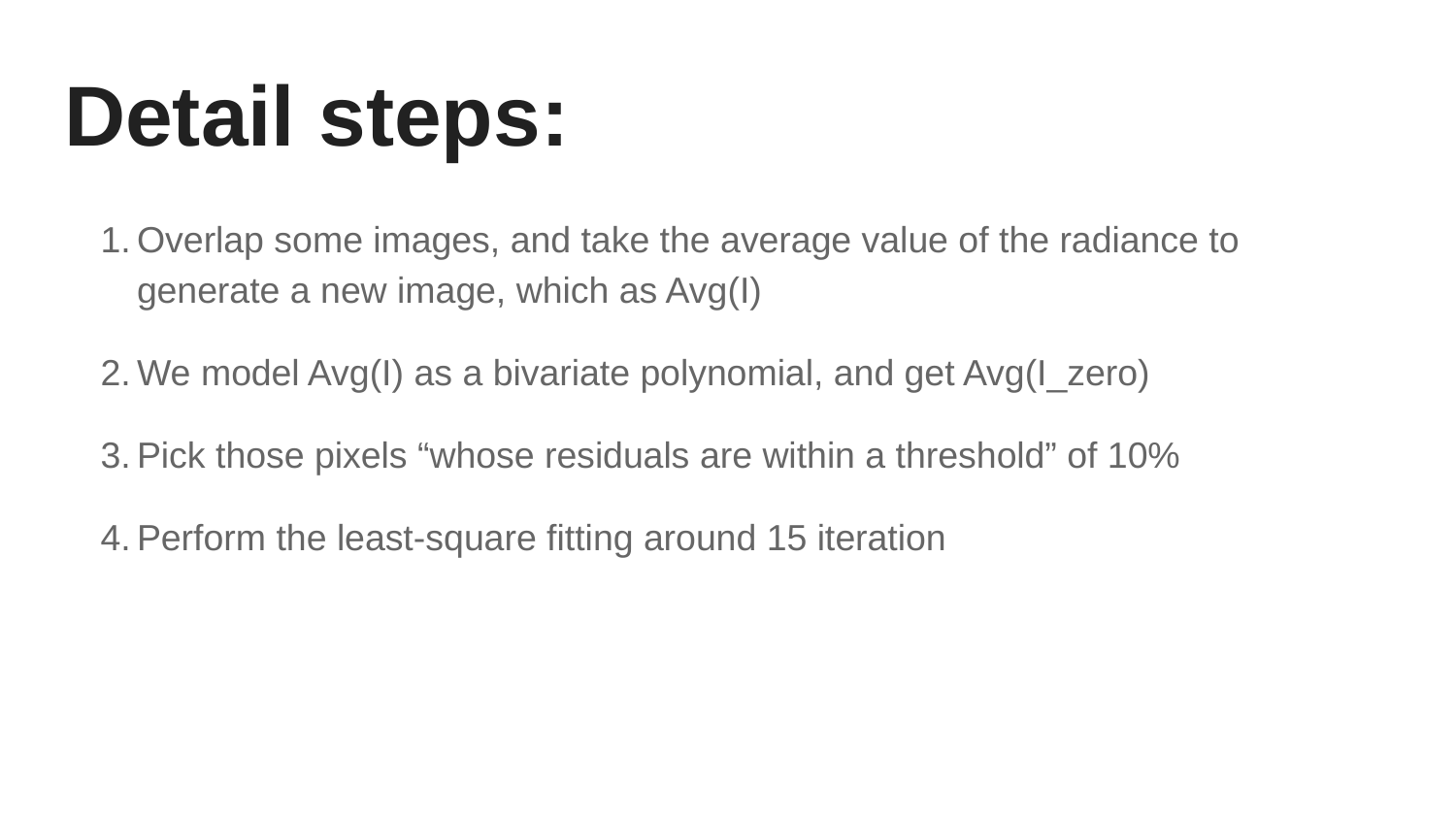

# Detail steps:
Overlap some images, and take the average value of the radiance to generate a new image, which as Avg(I)
We model Avg(I) as a bivariate polynomial, and get Avg(I_zero)
Pick those pixels “whose residuals are within a threshold” of 10%
Perform the least-square fitting around 15 iteration